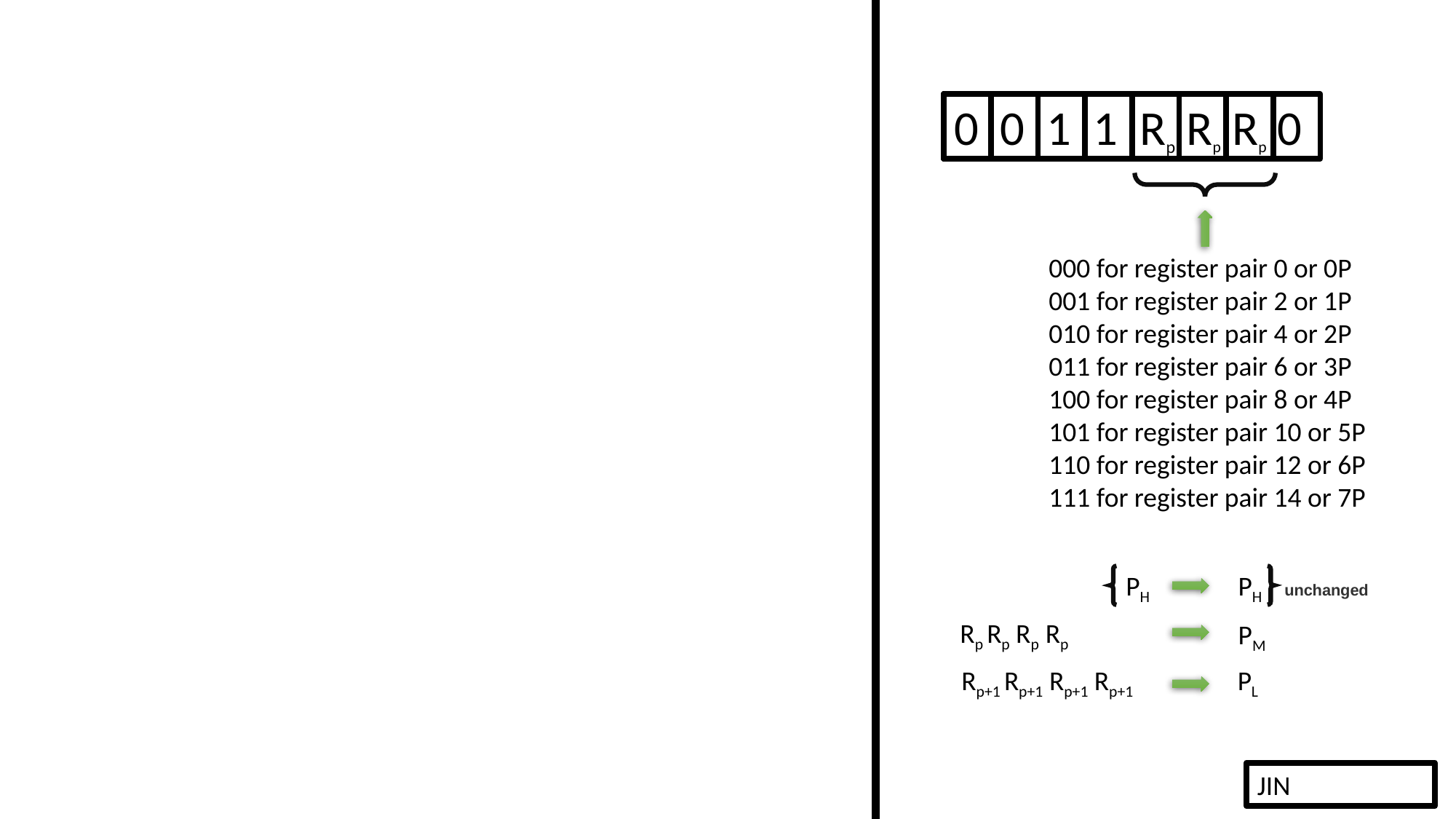

0  0  1  1  Rp Rp Rp 0

000 for register pair 0 or 0P
001 for register pair 2 or 1P
010 for register pair 4 or 2P
011 for register pair 6 or 3P
100 for register pair 8 or 4P
101 for register pair 10 or 5P
110 for register pair 12 or 6P
111 for register pair 14 or 7P
PH
PH

unchanged

Rp Rp Rp Rp
PM

Rp+1 Rp+1 Rp+1 Rp+1

PL
JIN